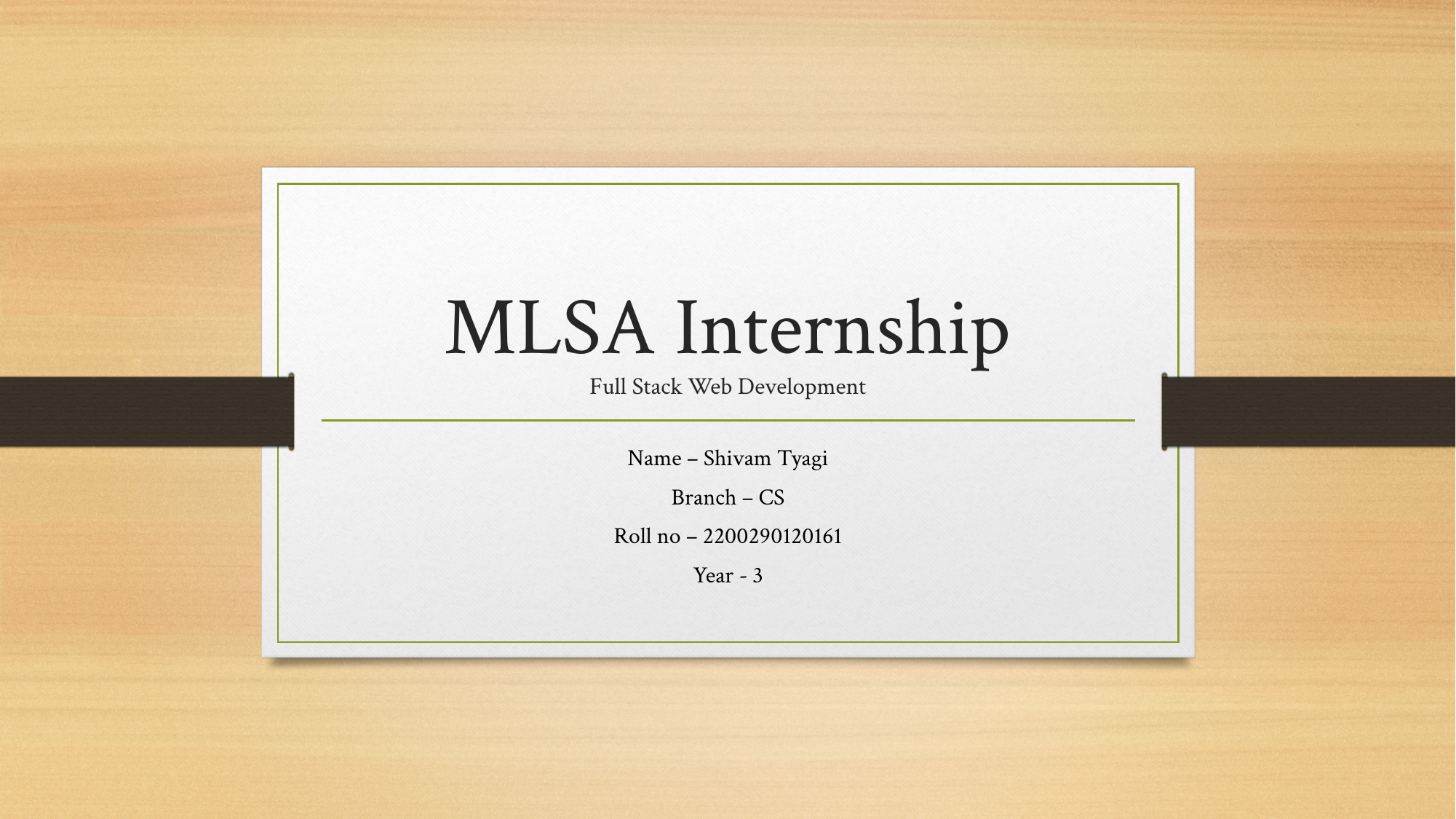

# MLSA Internship Full Stack Web Development
Name – Shivam Tyagi
Branch – CS
Roll no – 2200290120161
Year - 3